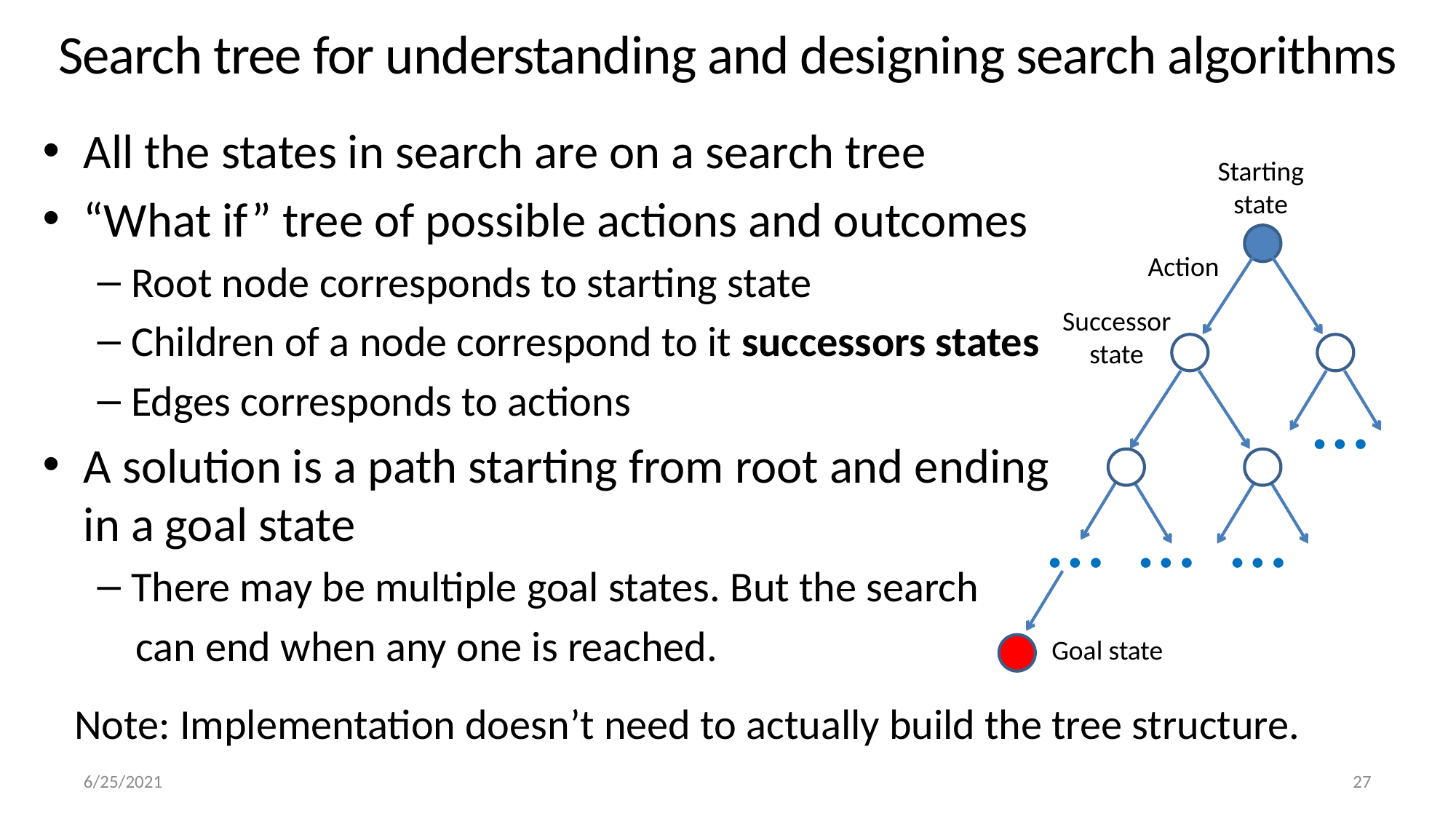

# Search tree for understanding and designing search algorithms
All the states in search are on a search tree
“What if” tree of possible actions and outcomes
Root node corresponds to starting state
Children of a node correspond to it successors states
Edges corresponds to actions
A solution is a path starting from root and ending in a goal state
There may be multiple goal states. But the search
    can end when any one is reached.
Starting state

Action
Successor state

…

…
…
…
Goal state

Note: Implementation doesn’t need to actually build the tree structure.
6/25/2021

27